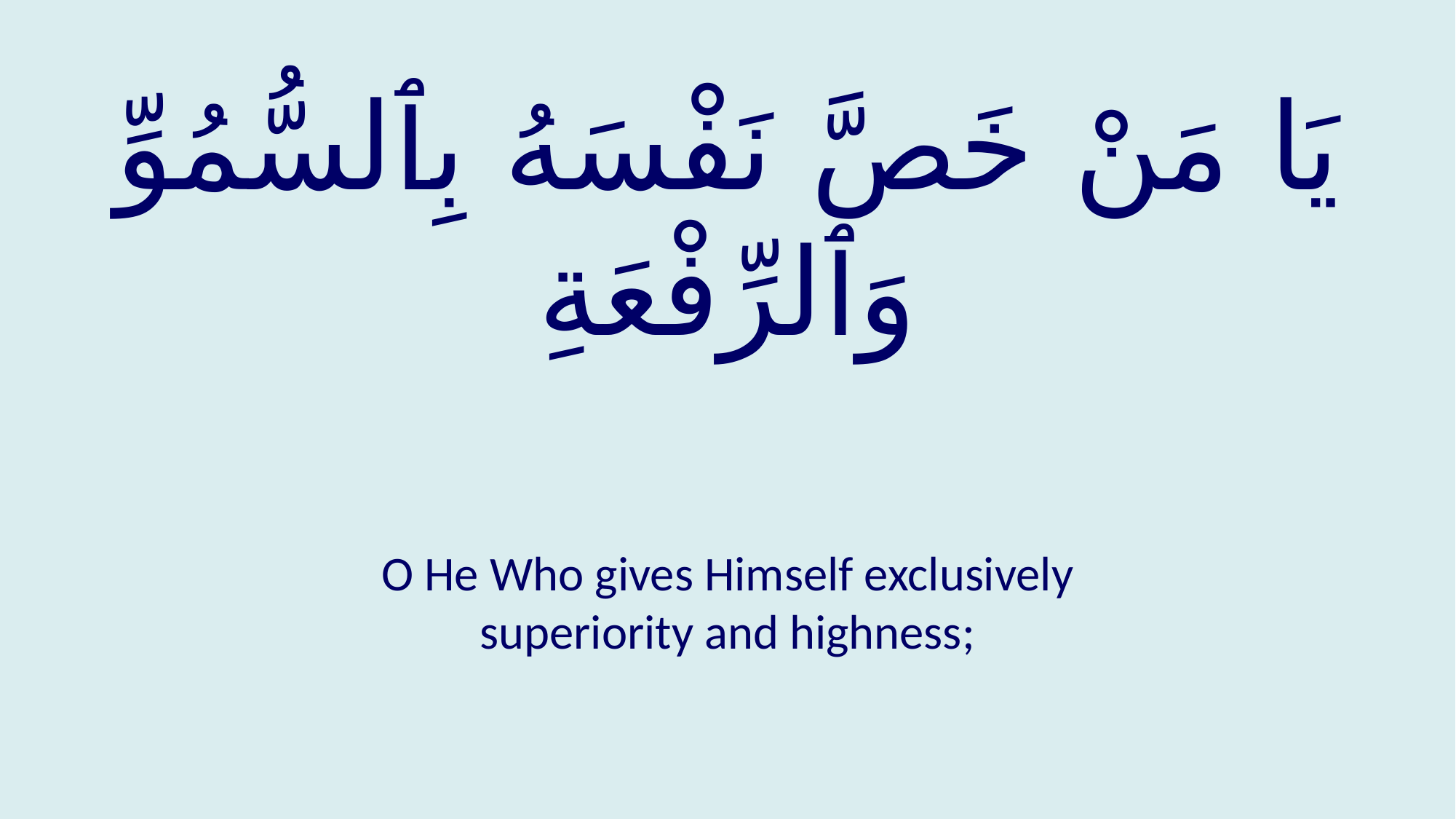

# يَا مَنْ خَصَّ نَفْسَهُ بِٱلسُّمُوِّ وَٱلرِّفْعَةِ
O He Who gives Himself exclusively superiority and highness;